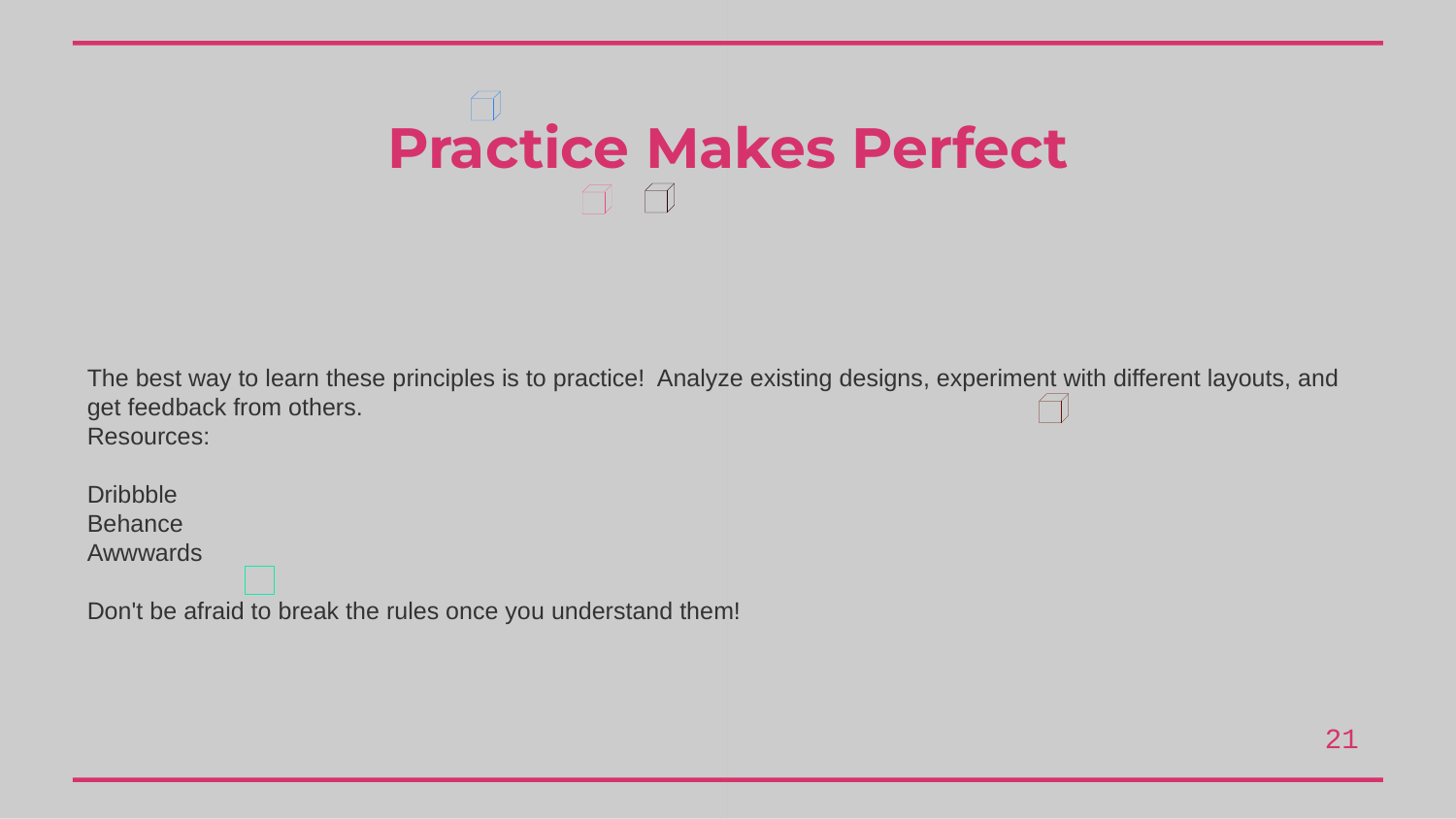

Practice Makes Perfect

The best way to learn these principles is to practice!  Analyze existing designs, experiment with different layouts, and get feedback from others.
Resources:

Dribbble
Behance
Awwwards

Don't be afraid to break the rules once you understand them!

21